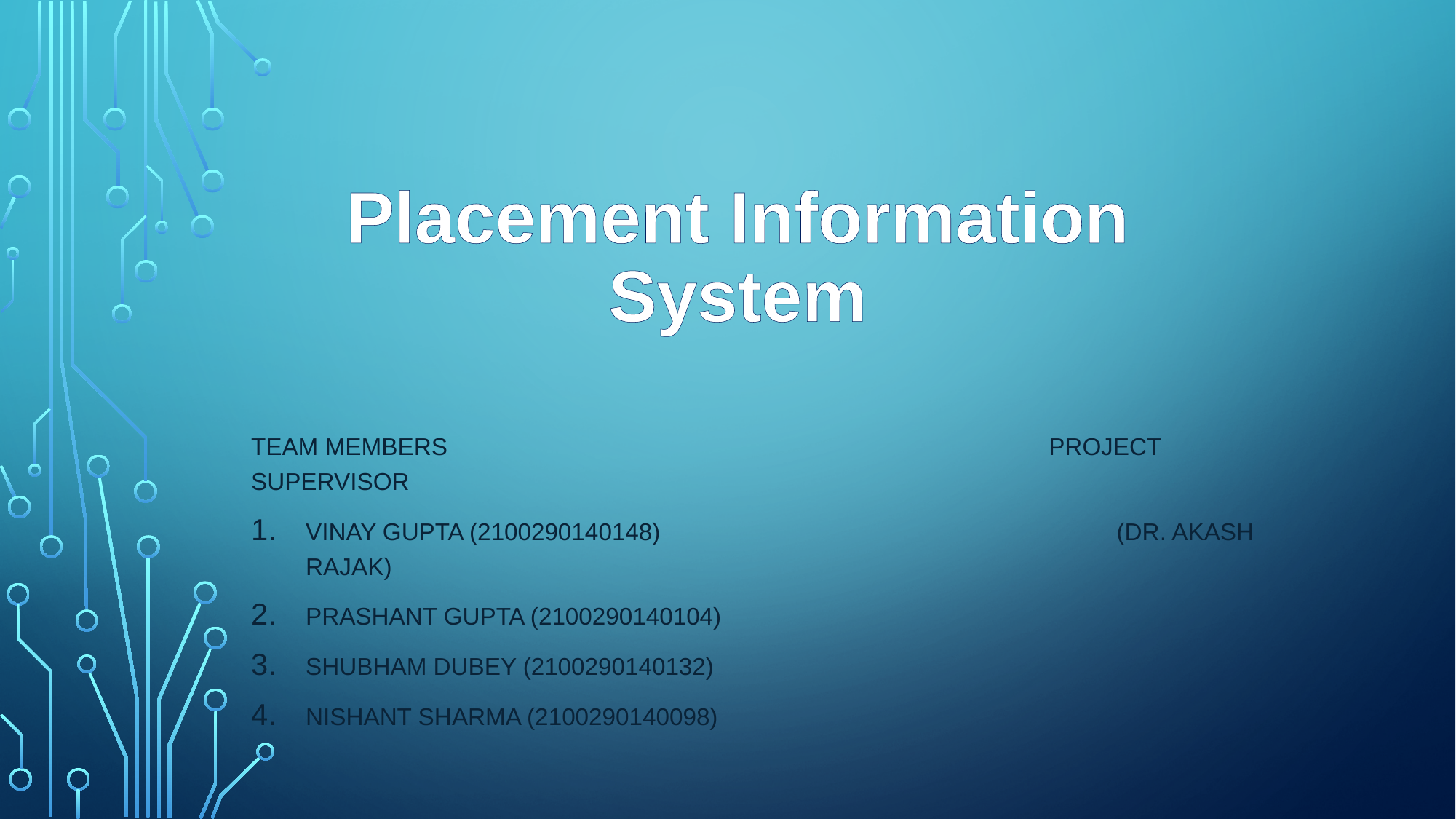

# Placement Information System
Team Members						     Project Supervisor
Vinay Gupta (2100290140148)				       (Dr. Akash Rajak)
Prashant GUPTA (2100290140104)
Shubham Dubey (2100290140132)
Nishant Sharma (2100290140098)